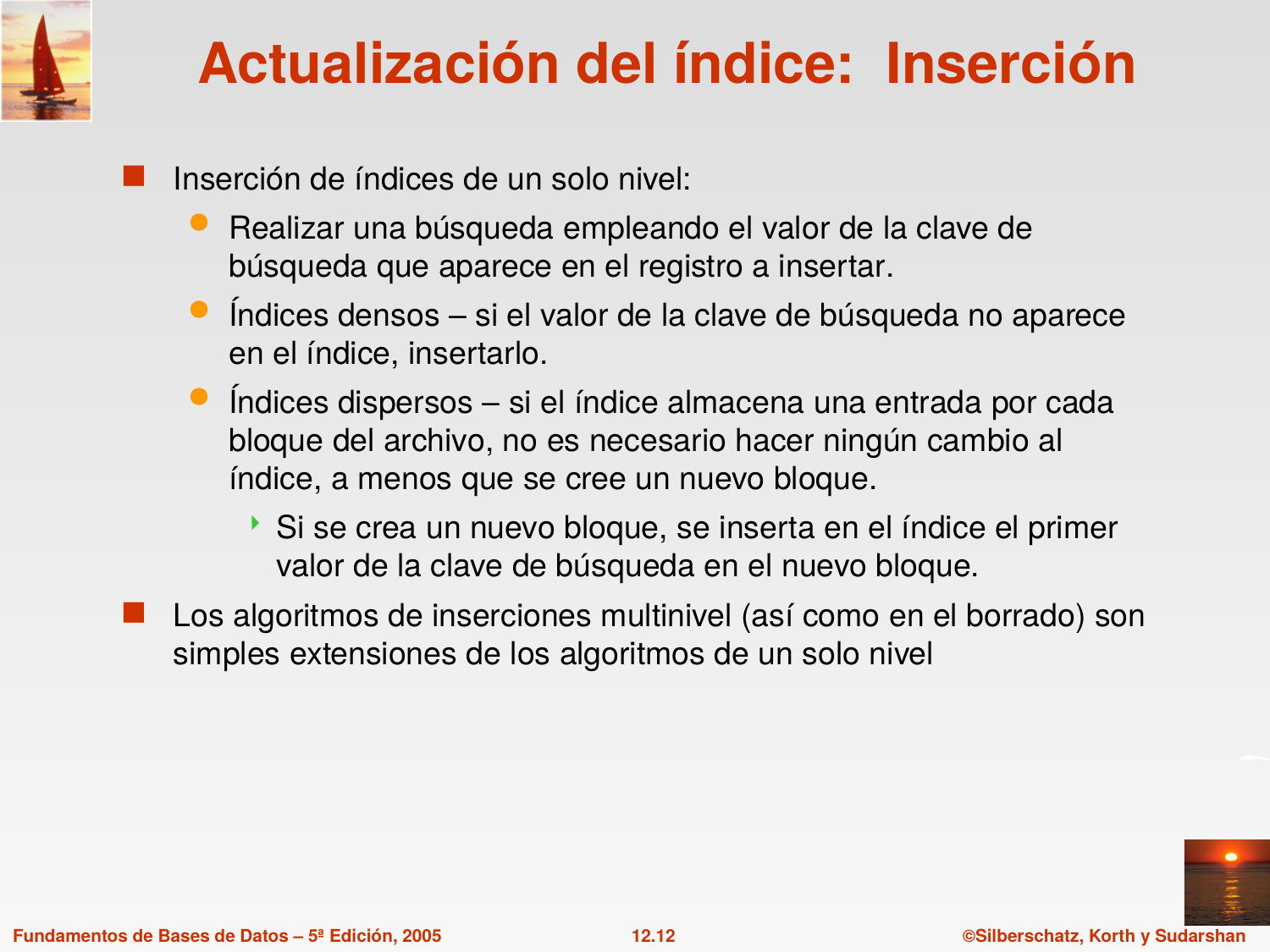

# Actualización del índice:  Inserción
Inserción de índices de un solo nivel:
Realizar una búsqueda empleando el valor de la clave de búsqueda que aparece en el registro a insertar.
Índices densos – si el valor de la clave de búsqueda no aparece en el índice, insertarlo.
Índices dispersos – si el índice almacena una entrada por cada bloque del archivo, no es necesario hacer ningún cambio al índice, a menos que se cree un nuevo bloque.
Si se crea un nuevo bloque, se inserta en el índice el primer valor de la clave de búsqueda en el nuevo bloque.
Los algoritmos de inserciones multinivel (así como en el borrado) son simples extensiones de los algoritmos de un solo nivel